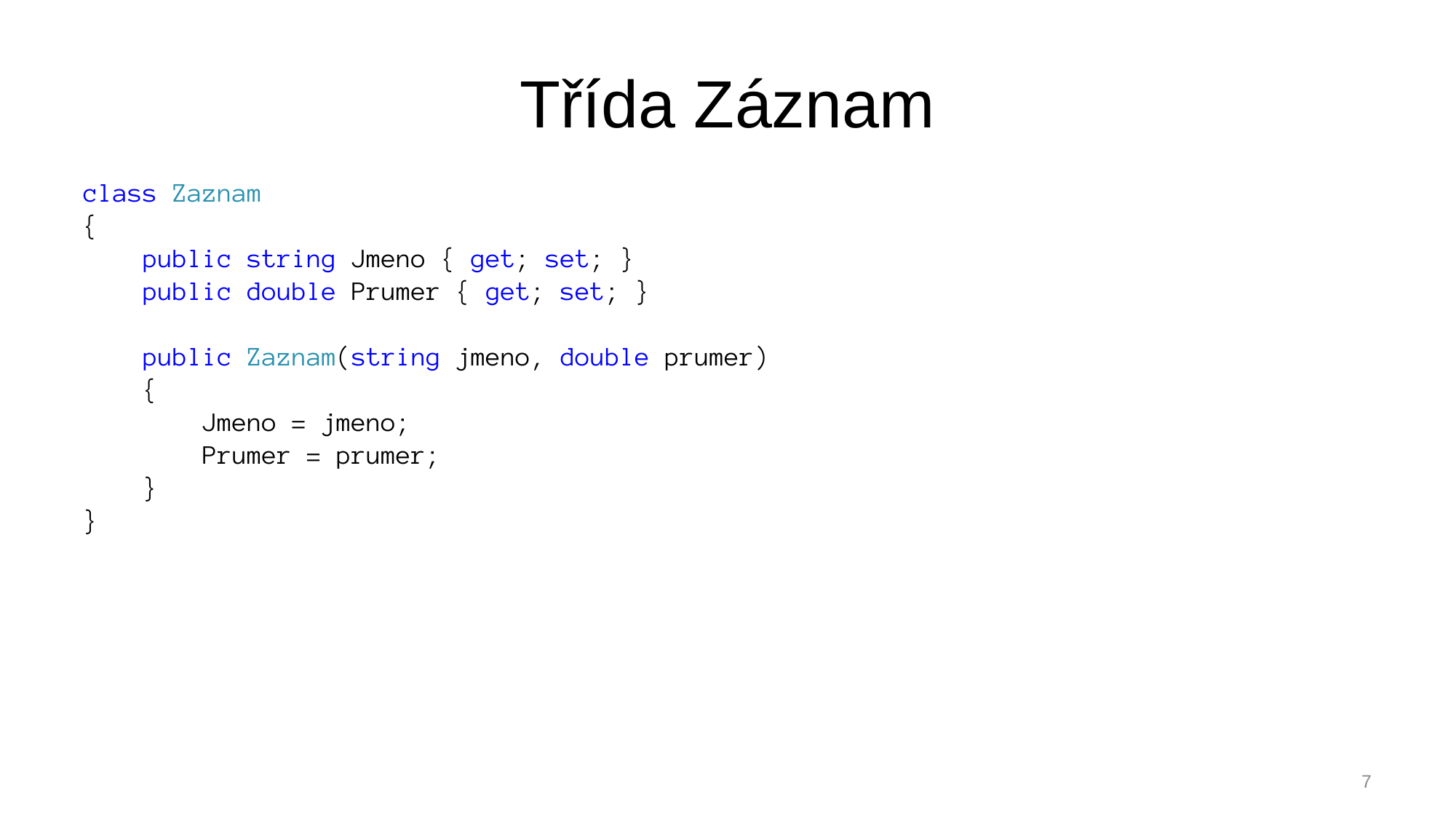

# Třída Záznam
class Zaznam
{
    public string Jmeno { get; set; }
    public double Prumer { get; set; }

    public Zaznam(string jmeno, double prumer)
    {
        Jmeno = jmeno;
        Prumer = prumer;
    }
}
7